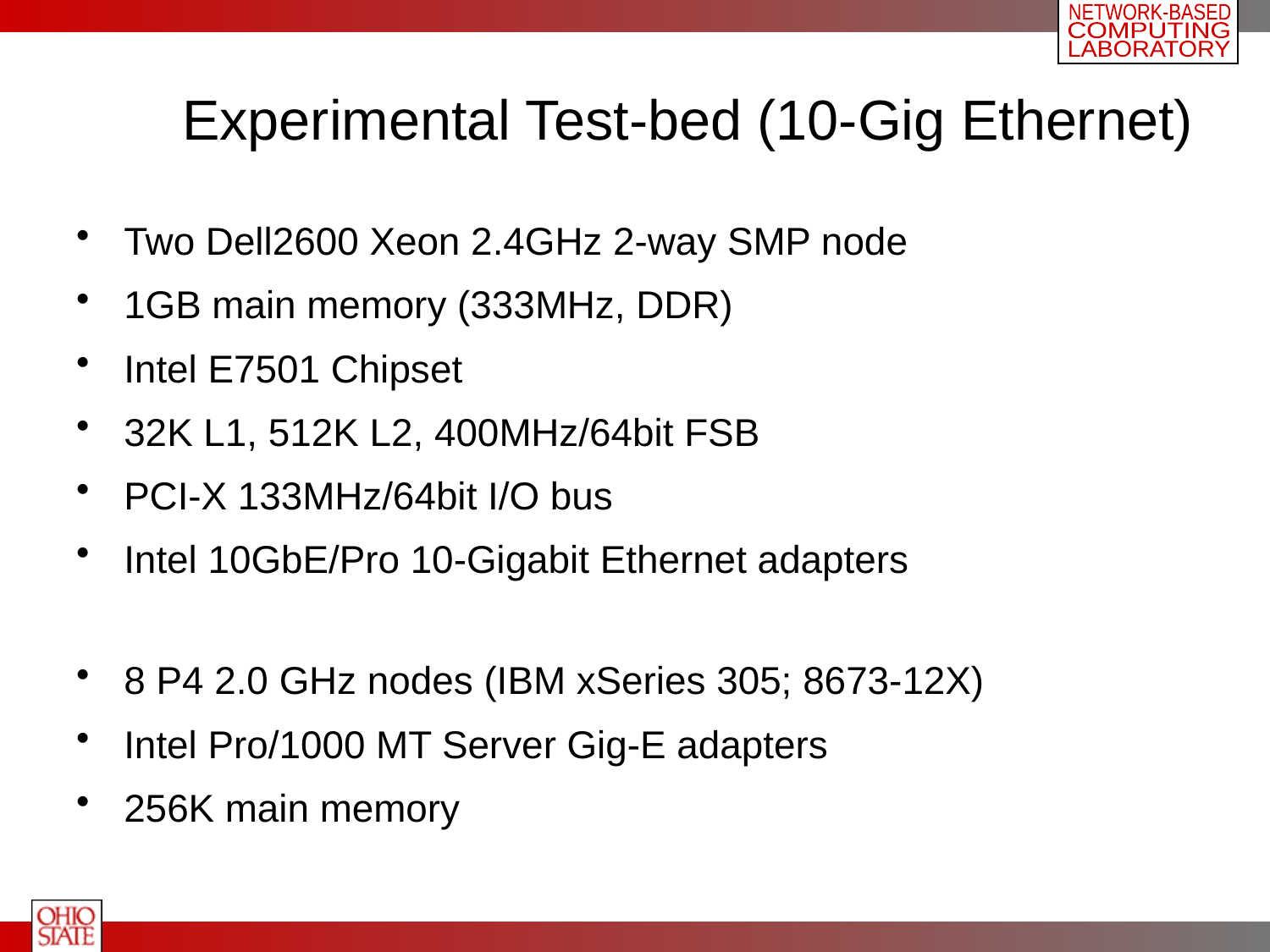

# Experimental Test-bed (10-Gig Ethernet)
Two Dell2600 Xeon 2.4GHz 2-way SMP node
1GB main memory (333MHz, DDR)
Intel E7501 Chipset
32K L1, 512K L2, 400MHz/64bit FSB
PCI-X 133MHz/64bit I/O bus
Intel 10GbE/Pro 10-Gigabit Ethernet adapters

8 P4 2.0 GHz nodes (IBM xSeries 305; 8673-12X)
Intel Pro/1000 MT Server Gig-E adapters
256K main memory